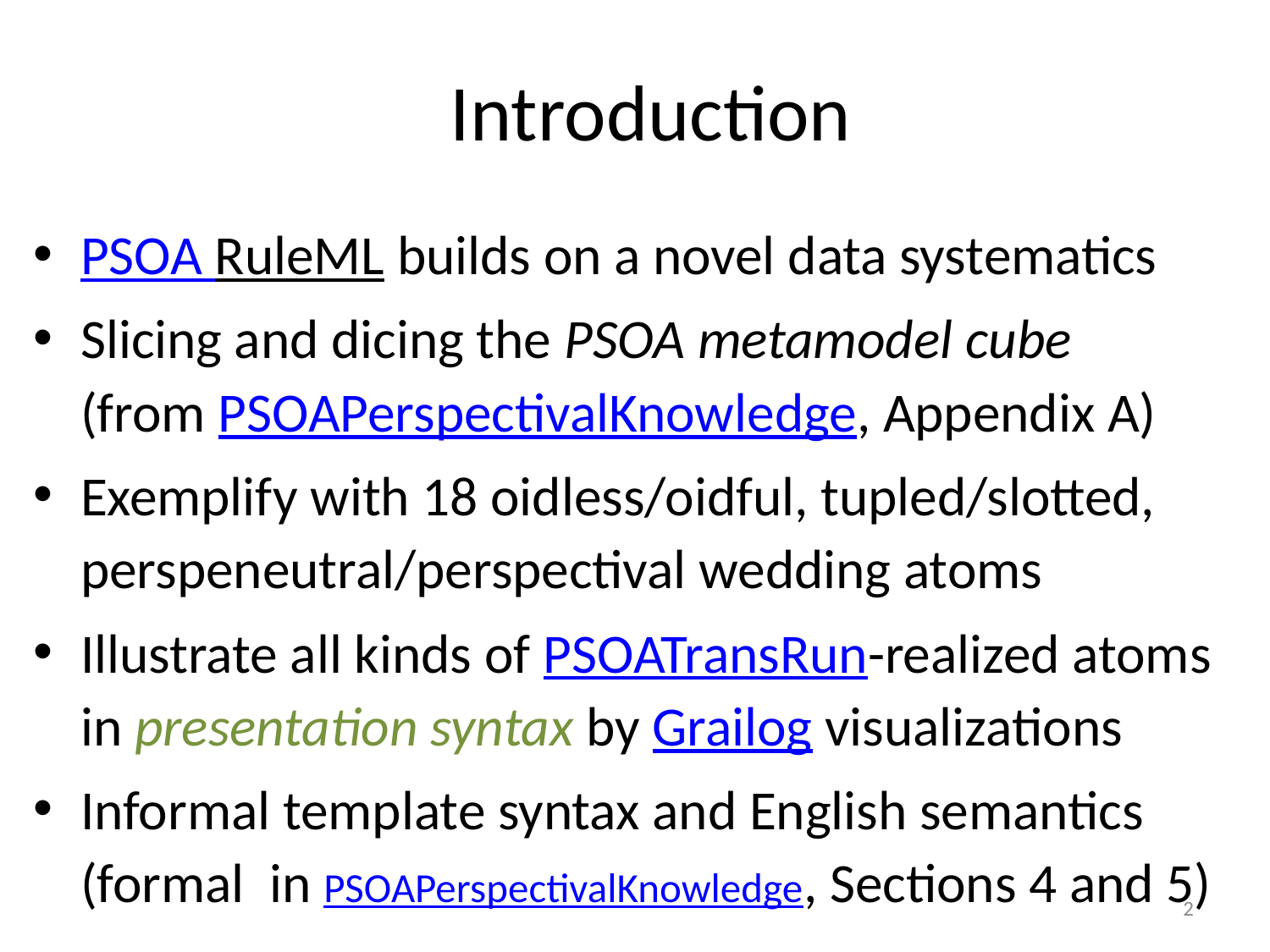

# Introduction
PSOA RuleML builds on a novel data systematics
Slicing and dicing the PSOA metamodel cube
(from PSOAPerspectivalKnowledge, Appendix A)
Exemplify with 18 oidless/oidful, tupled/slotted, perspeneutral/perspectival wedding atoms
Illustrate all kinds of PSOATransRun-realized atoms
in presentation syntax by Grailog visualizations
Informal template syntax and English semantics
(formal  in PSOAPerspectivalKnowledge, Sections 4 and 5)
2